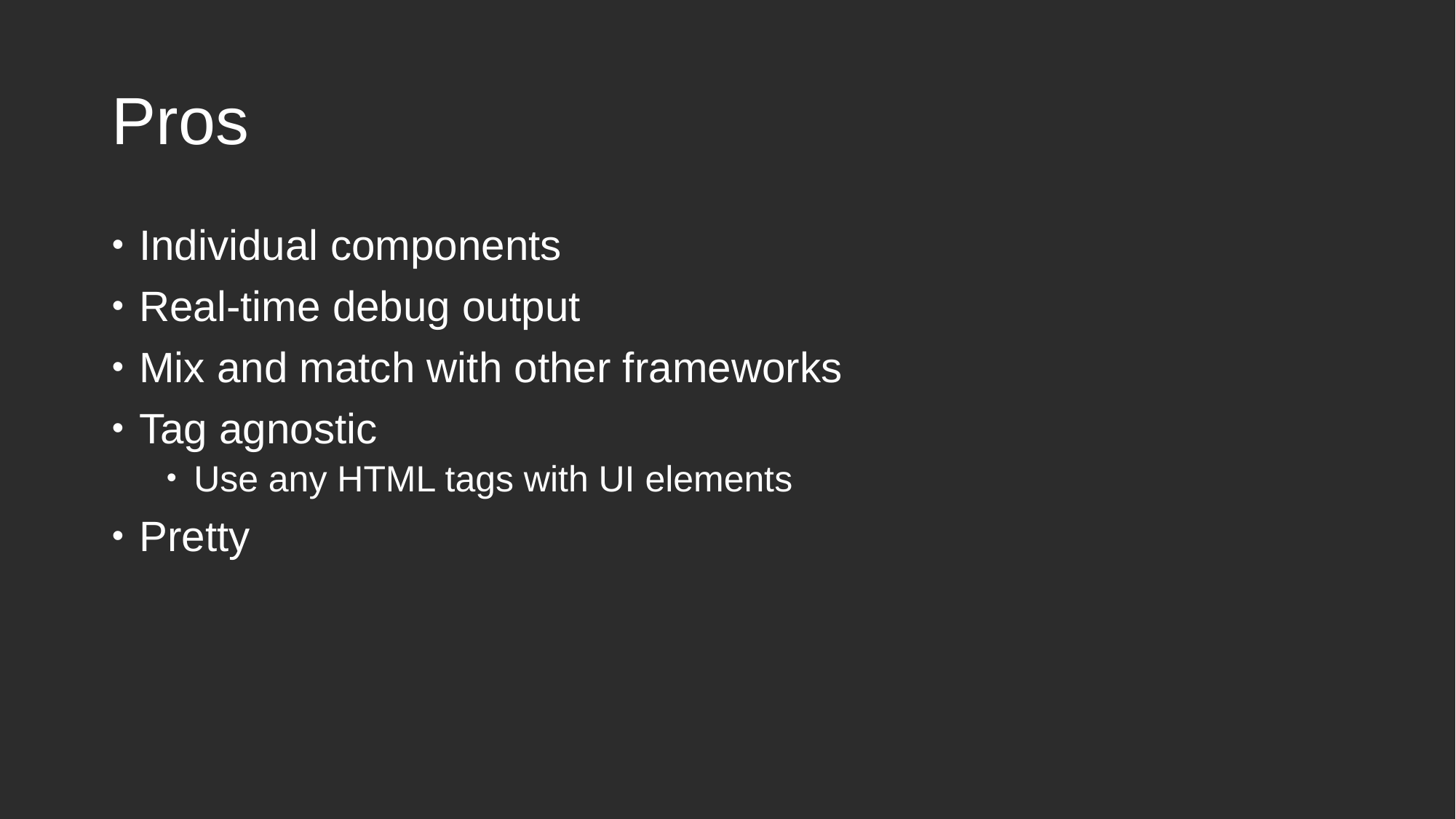

# Pros
Individual components
Real-time debug output
Mix and match with other frameworks
Tag agnostic
Use any HTML tags with UI elements
Pretty